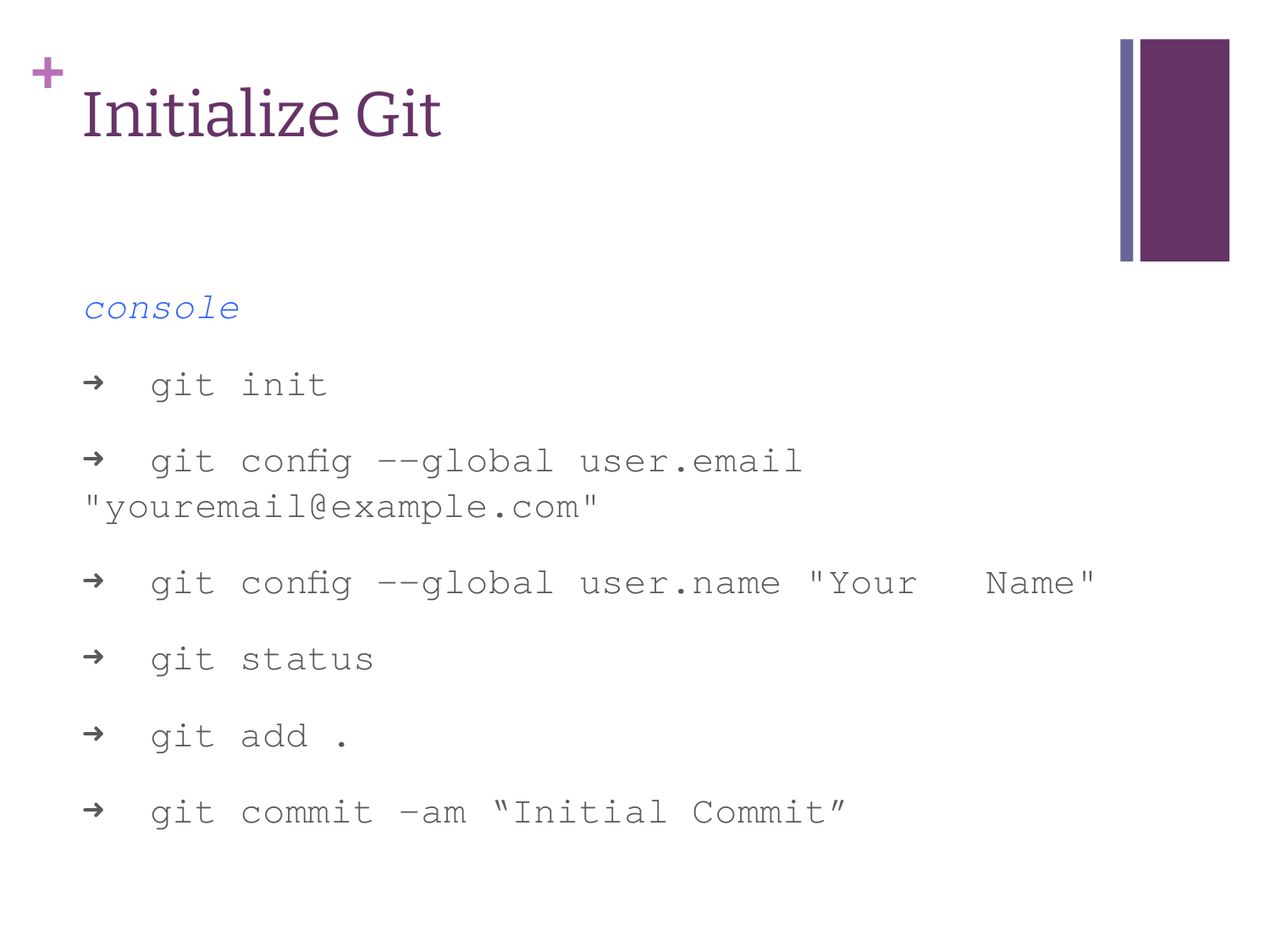

# Initialize Git
console
➜  git init
➜  git config --global user.email 	"youremail@example.com"
➜  git config --global user.name "Your 	Name"
➜  git status
➜  git add .
➜  git commit –am “Initial Commit”